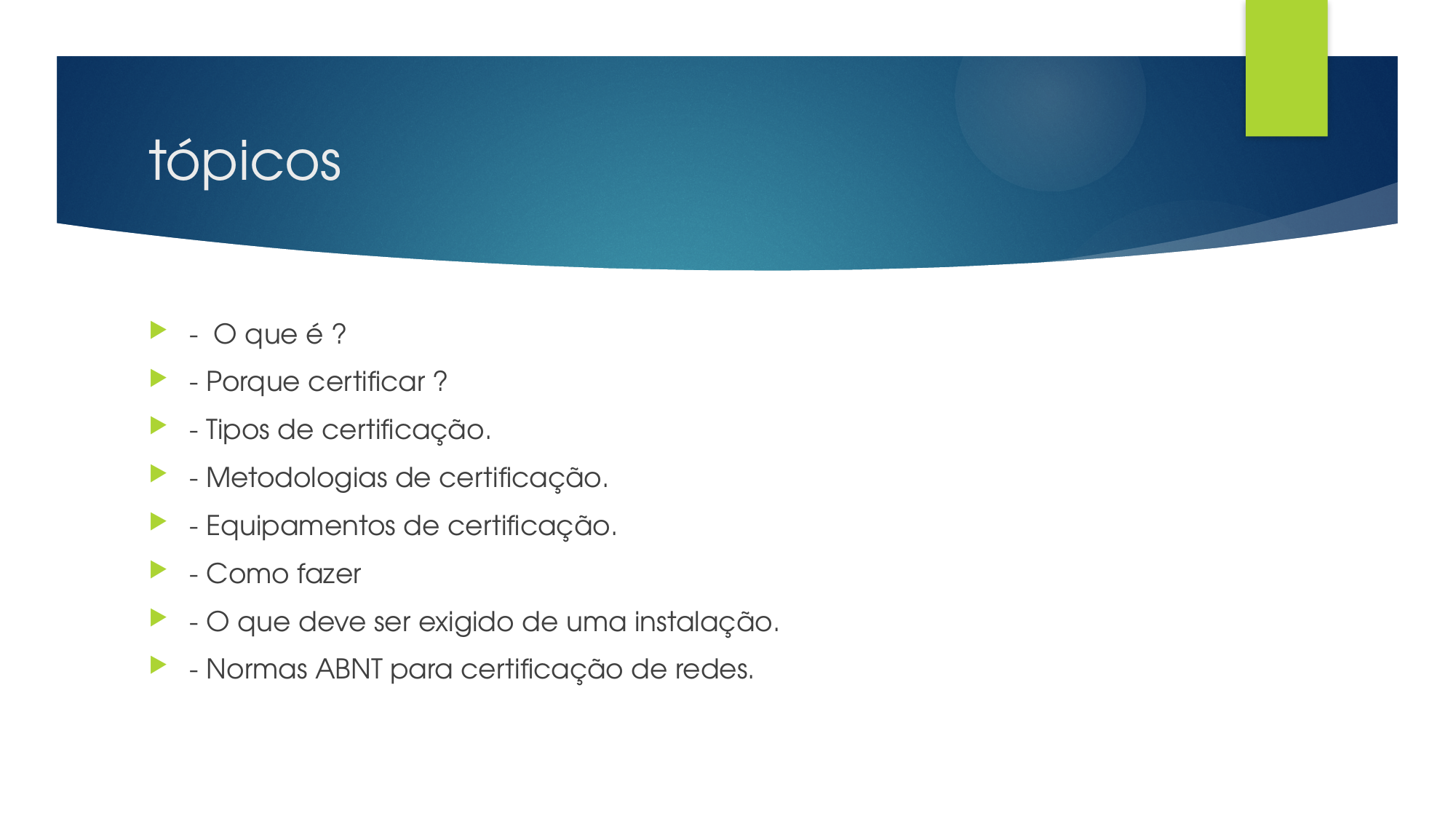

# tópicos
-  O que é ?
- Porque certificar ?
- Tipos de certificação.
- Metodologias de certificação.
- Equipamentos de certificação.
- Como fazer
- O que deve ser exigido de uma instalação.
- Normas ABNT para certificação de redes.